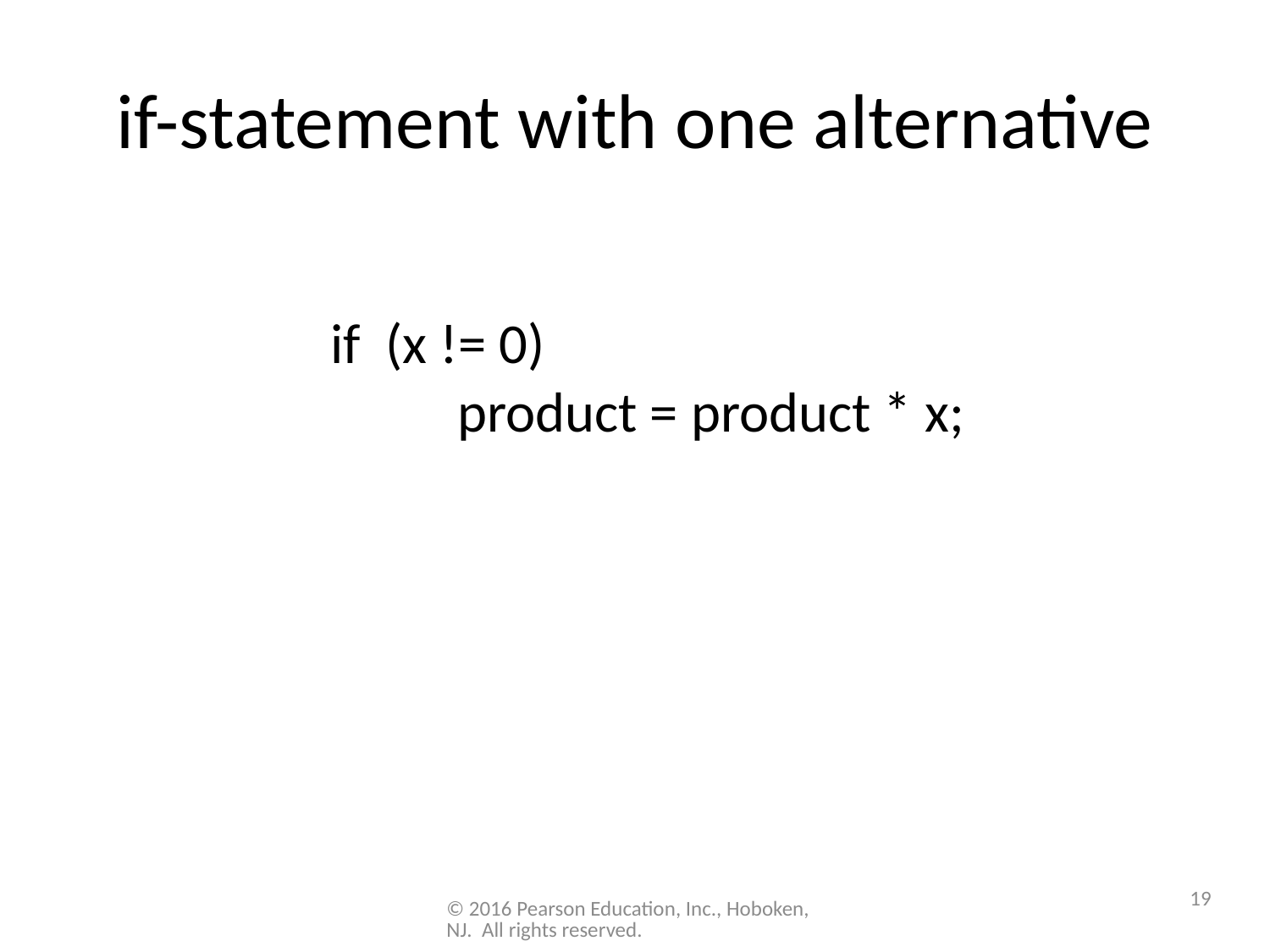

# if-statement with one alternative

		if  (x != 0)
			product = product * x;
19
© 2016 Pearson Education, Inc., Hoboken, NJ.  All rights reserved.